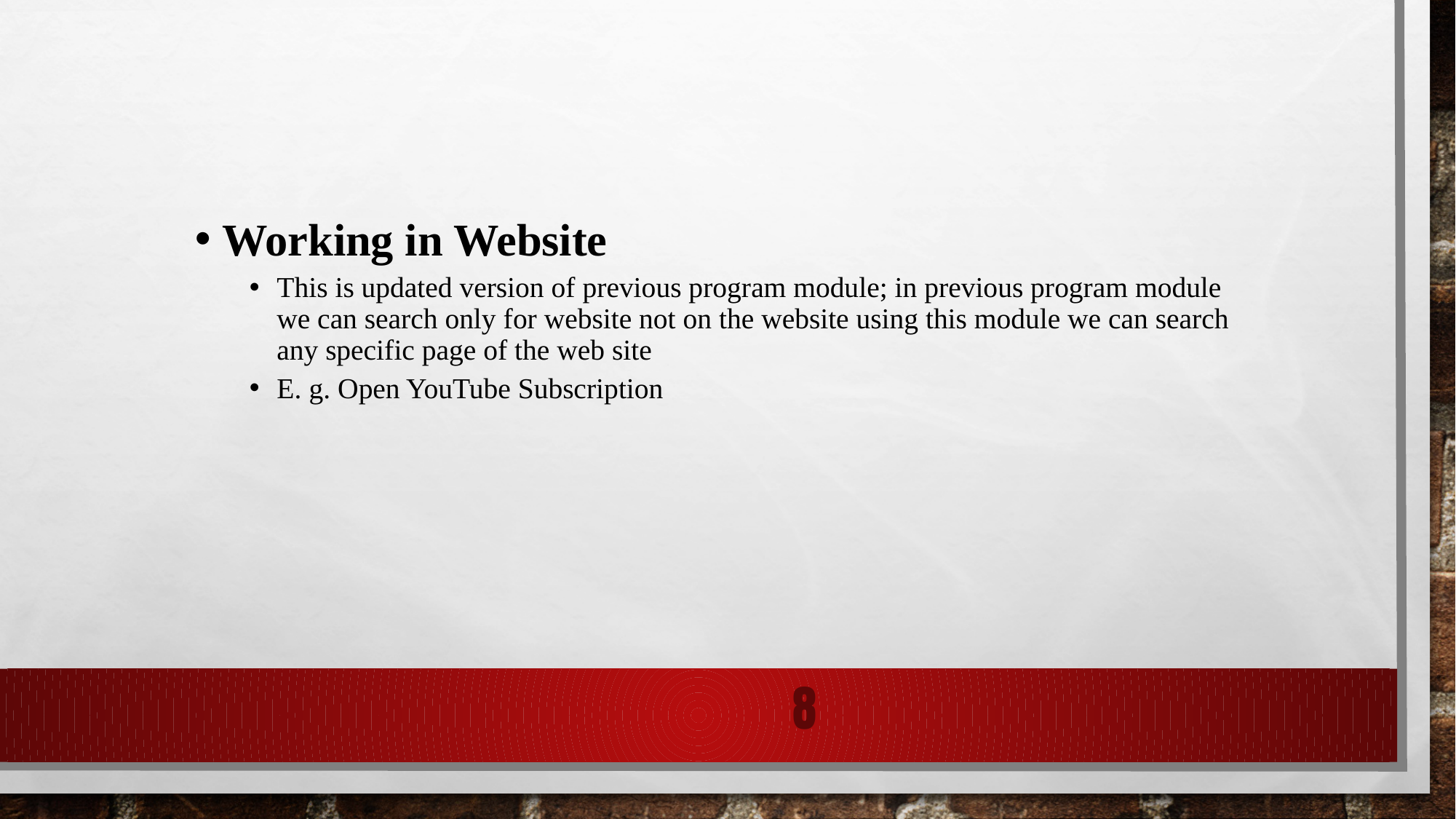

Working in Website
This is updated version of previous program module; in previous program module we can search only for website not on the website using this module we can search any specific page of the web site
E. g. Open YouTube Subscription
8